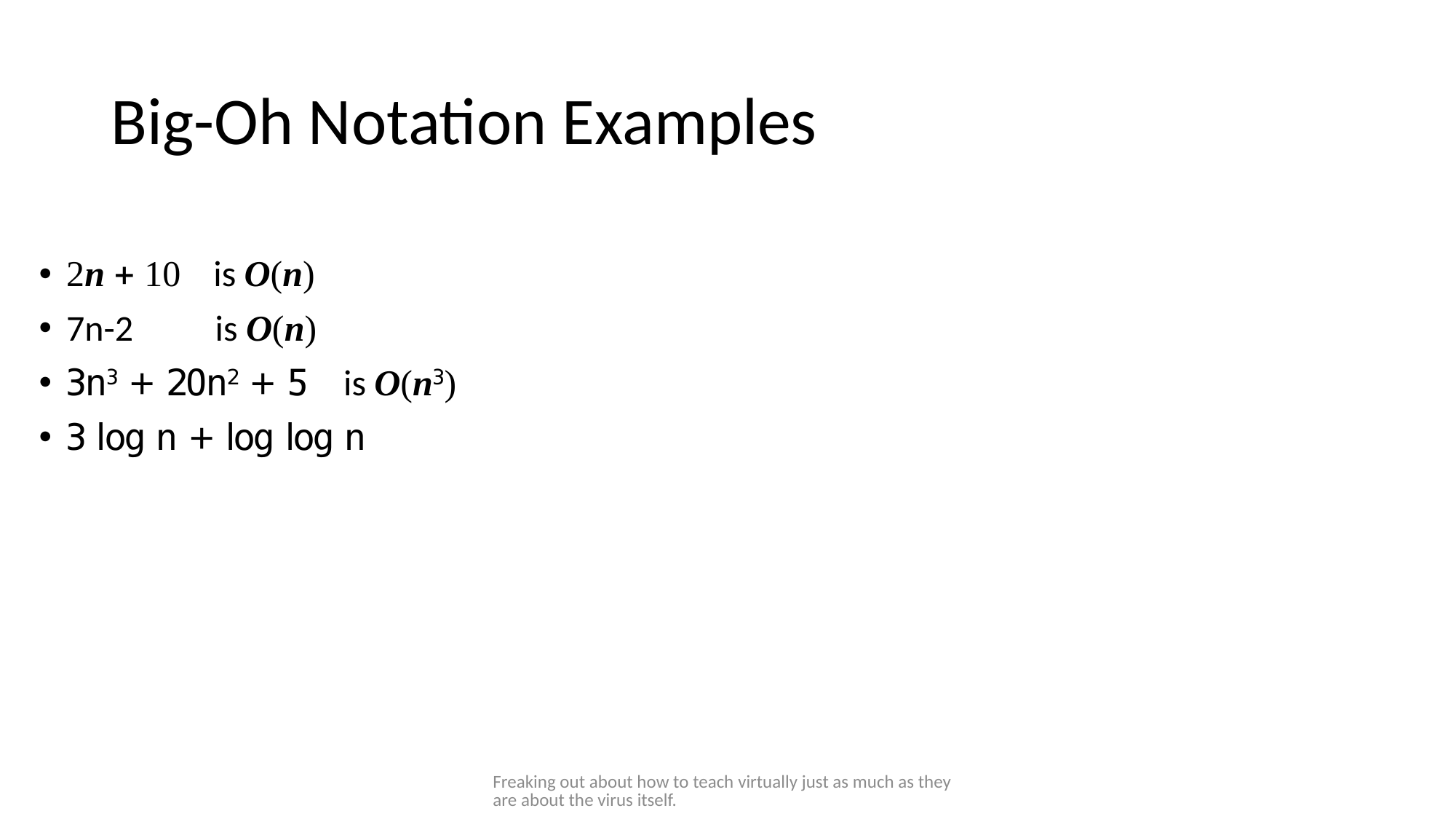

# Big-Oh Notation Examples

2n + 10    is O(n)
7n-2          is O(n)
3n3 + 20n2 + 5    is O(n3)
3 log n + log log n

Freaking out about how to teach virtually just as much as they are about the virus itself.